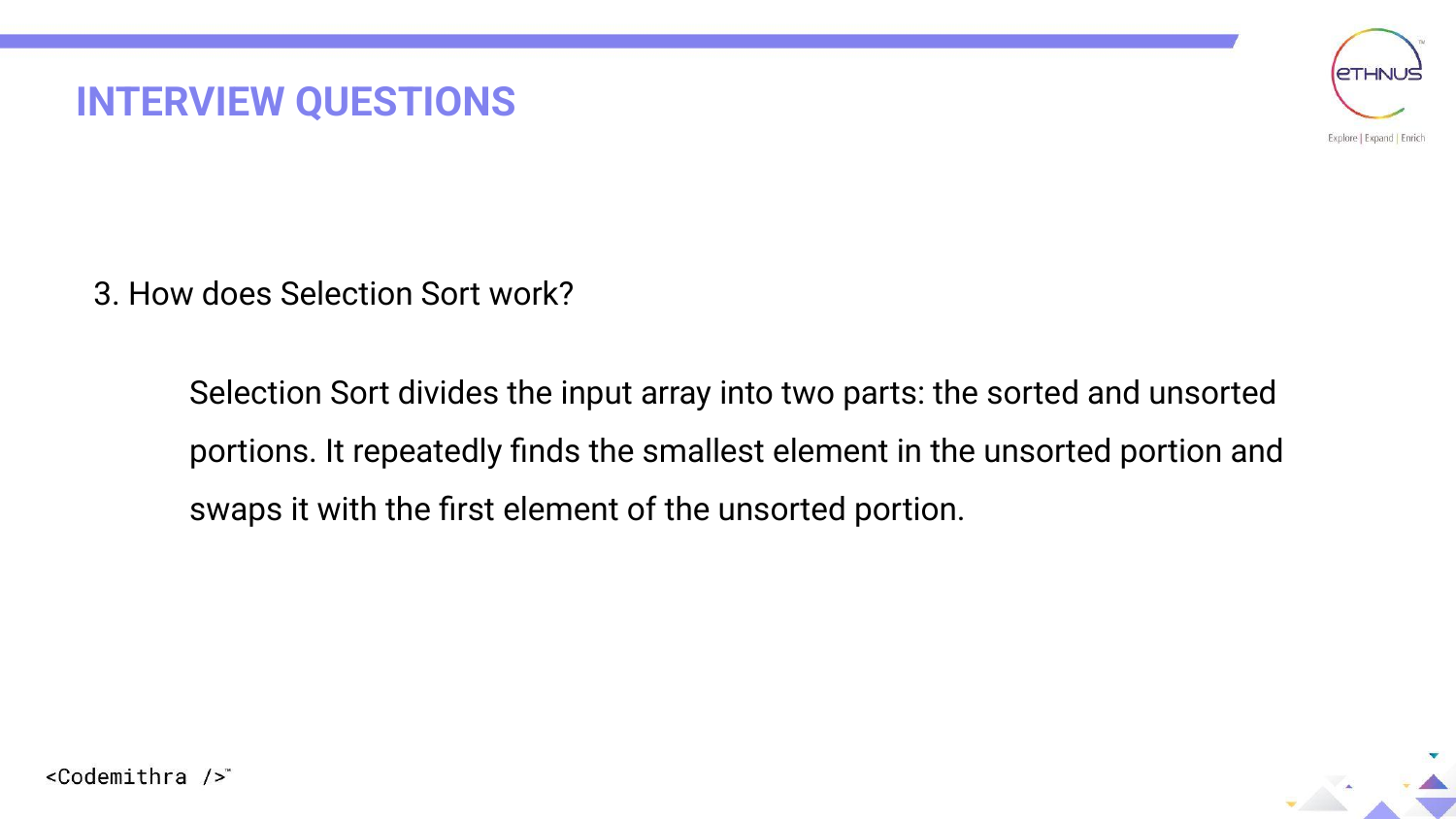

INTERVIEW QUESTIONS
3. How does Selection Sort work?
Selection Sort divides the input array into two parts: the sorted and unsorted portions. It repeatedly finds the smallest element in the unsorted portion and swaps it with the first element of the unsorted portion.